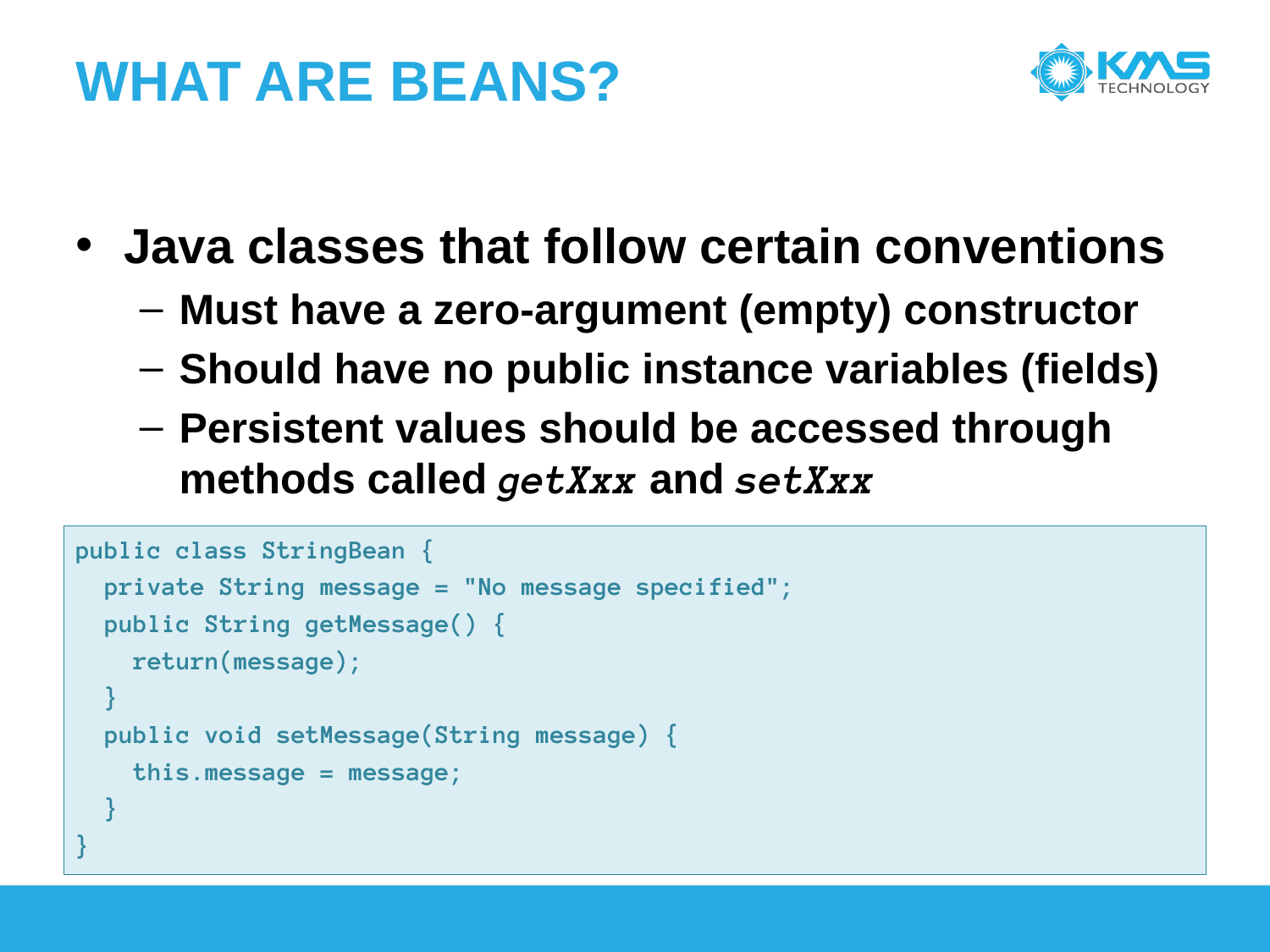

# What Are Beans?
Java classes that follow certain conventions
Must have a zero-argument (empty) constructor
Should have no public instance variables (fields)
Persistent values should be accessed through methods called getXxx and setXxx

public class StringBean {
  private String message = "No message specified";
  public String getMessage() {
    return(message);
  }
  public void setMessage(String message) {
    this.message = message;
  }
}